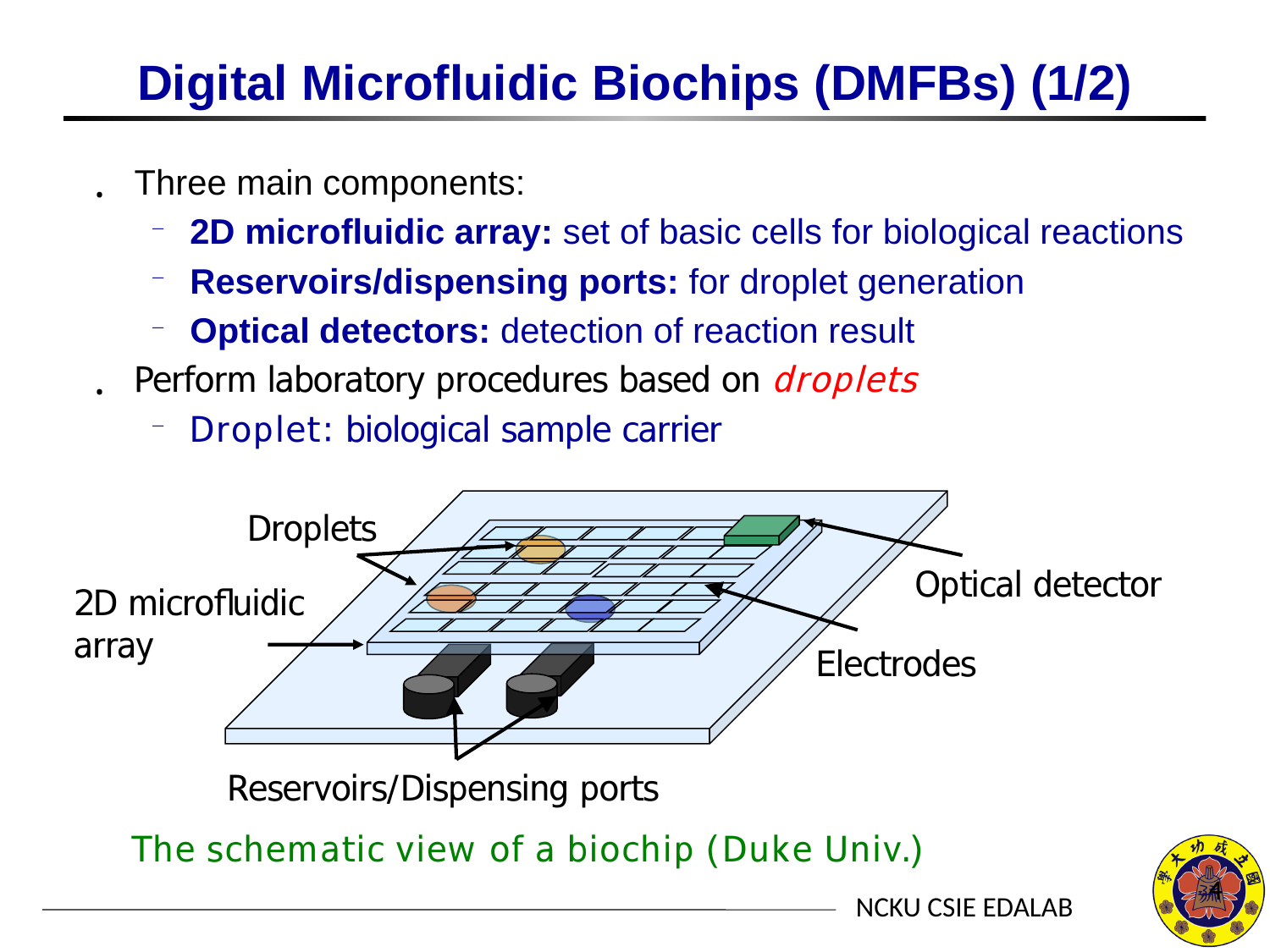

# Digital Microfluidic Biochips (DMFBs) (1/2)
Three main components:
2D microfluidic array: set of basic cells for biological reactions
Reservoirs/dispensing ports: for droplet generation
Optical detectors: detection of reaction result
Perform laboratory procedures based on droplets
Droplet: biological sample carrier

Droplets

Optical detector

2D microfluidic array

Electrodes

Reservoirs/Dispensing ports
The schematic view of a biochip (Duke Univ.)
4